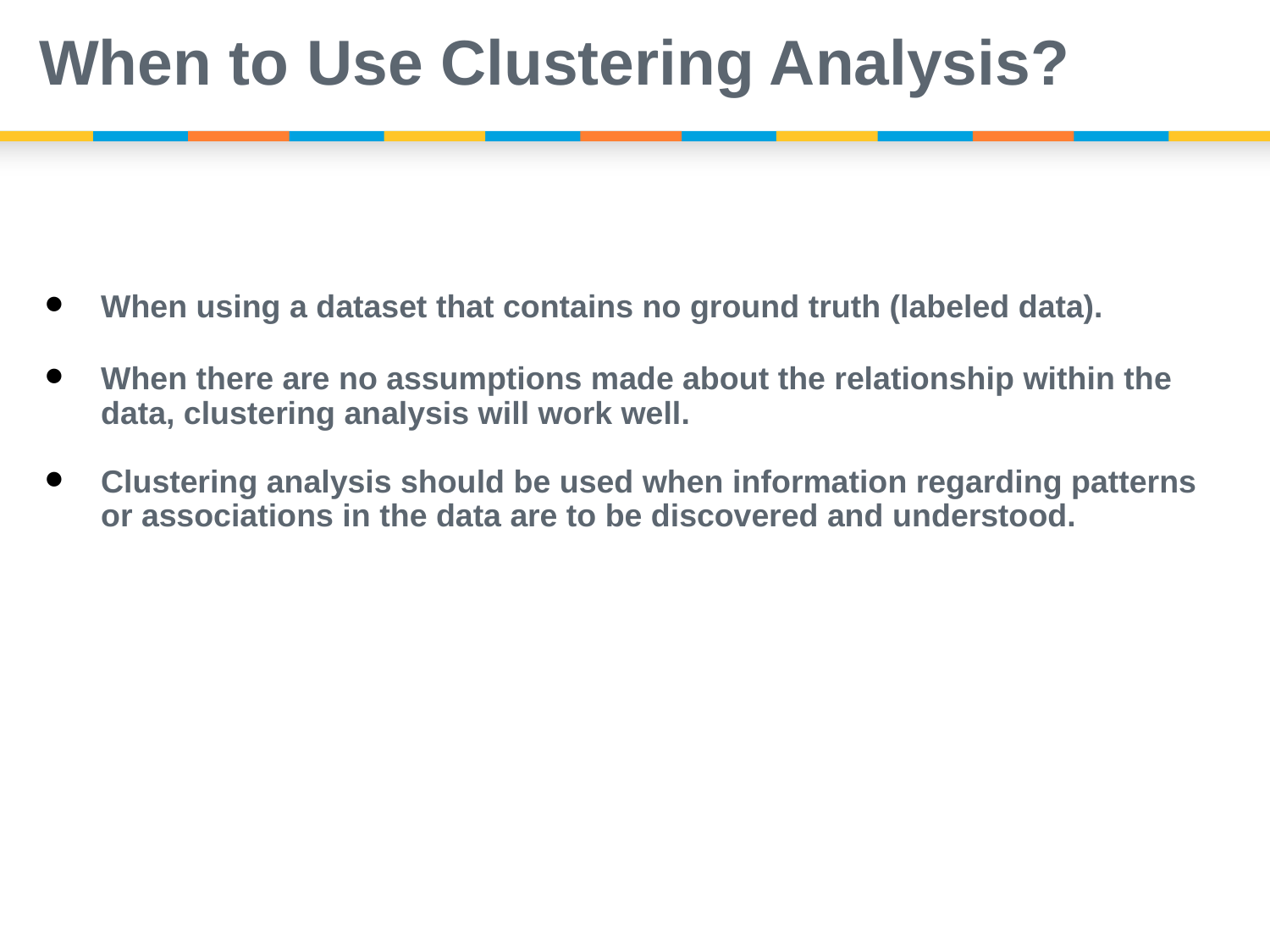

# When to Use Clustering Analysis?
When using a dataset that contains no ground truth (labeled data).
When there are no assumptions made about the relationship within the data, clustering analysis will work well.
Clustering analysis should be used when information regarding patterns or associations in the data are to be discovered and understood.